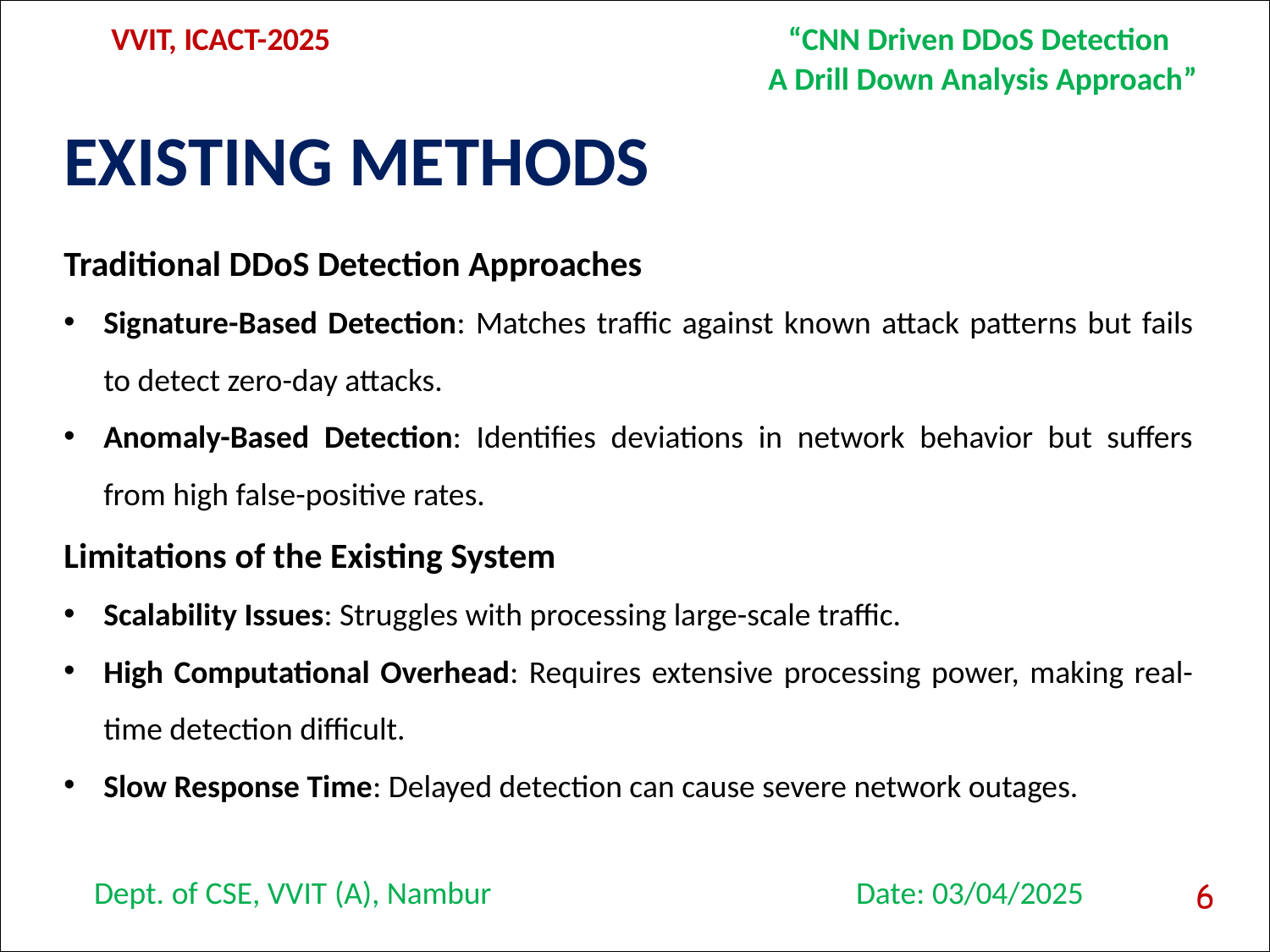

VVIT, ICACT-2025
“CNN Driven DDoS Detection
A Drill Down Analysis Approach”
# EXISTING METHODS
Traditional DDoS Detection Approaches
Signature-Based Detection: Matches traffic against known attack patterns but fails to detect zero-day attacks.
Anomaly-Based Detection: Identifies deviations in network behavior but suffers from high false-positive rates.
Limitations of the Existing System
Scalability Issues: Struggles with processing large-scale traffic.
High Computational Overhead: Requires extensive processing power, making real-time detection difficult.
Slow Response Time: Delayed detection can cause severe network outages.
6
Dept. of CSE, VVIT (A), Nambur
Date: 03/04/2025